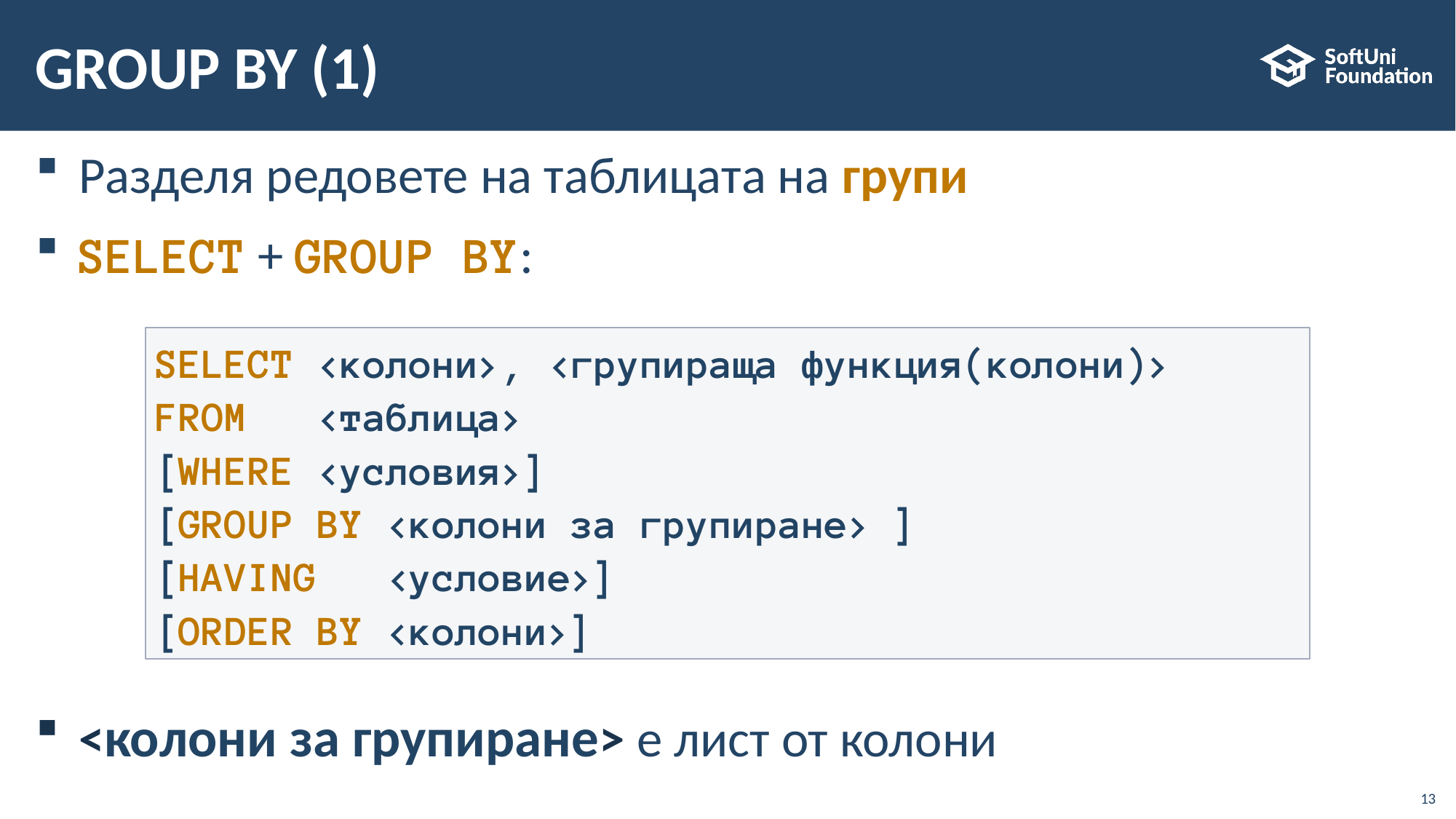

# GROUP BY (1)
Разделя редовете на таблицата на групи
SELECT + GROUP BY:

<колони за групиране> е лист от колони
SELECT <колони>, <групираща функция(колони)>
FROM   <таблица>
[WHERE <условия>]
[GROUP BY <колони за групиране> ]
[HAVING   <условие>]
[ORDER BY <колони>]
13